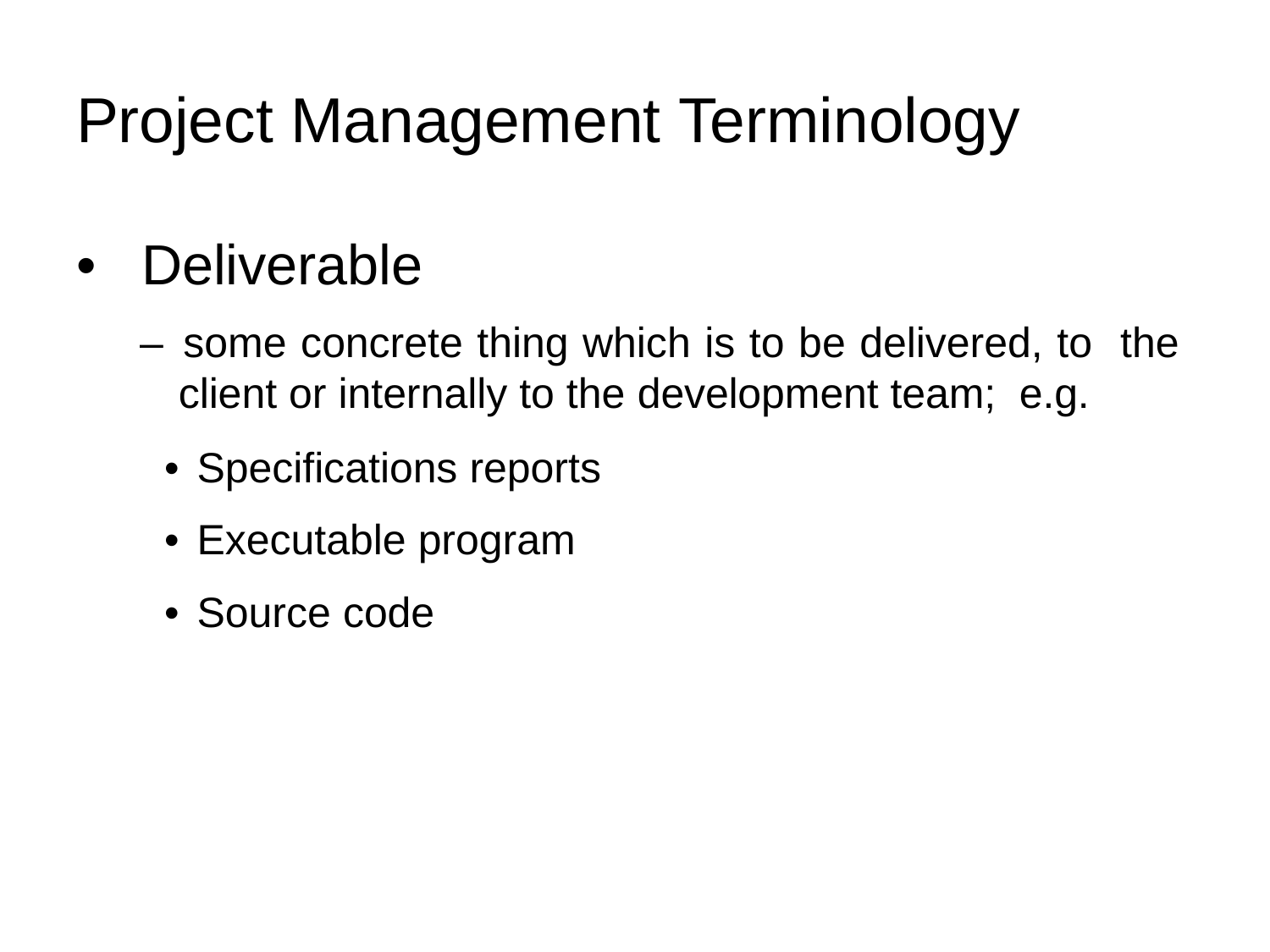

# Project Management Terminology
• 	Deliverable
–  some concrete thing which is to be delivered, to  the client or internally to the development team;  e.g.
•  Specifications reports
•  Executable program
•  Source code